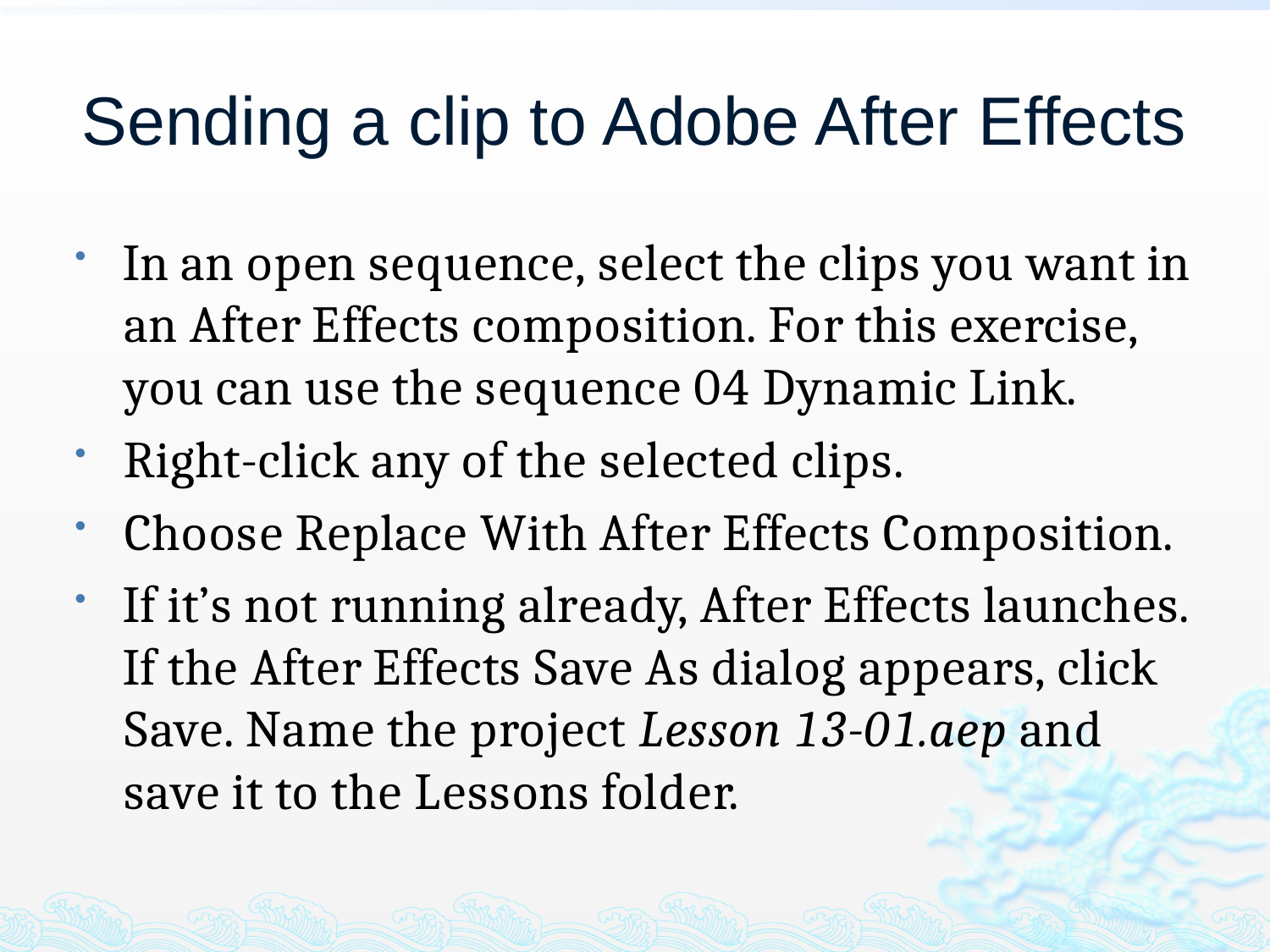

# Sending a clip to Adobe After Effects
In an open sequence, select the clips you want in an After Effects composition. For this exercise, you can use the sequence 04 Dynamic Link.
Right-click any of the selected clips.
Choose Replace With After Effects Composition.
If it’s not running already, After Effects launches. If the After Effects Save As dialog appears, click Save. Name the project Lesson 13-01.aep and save it to the Lessons folder.